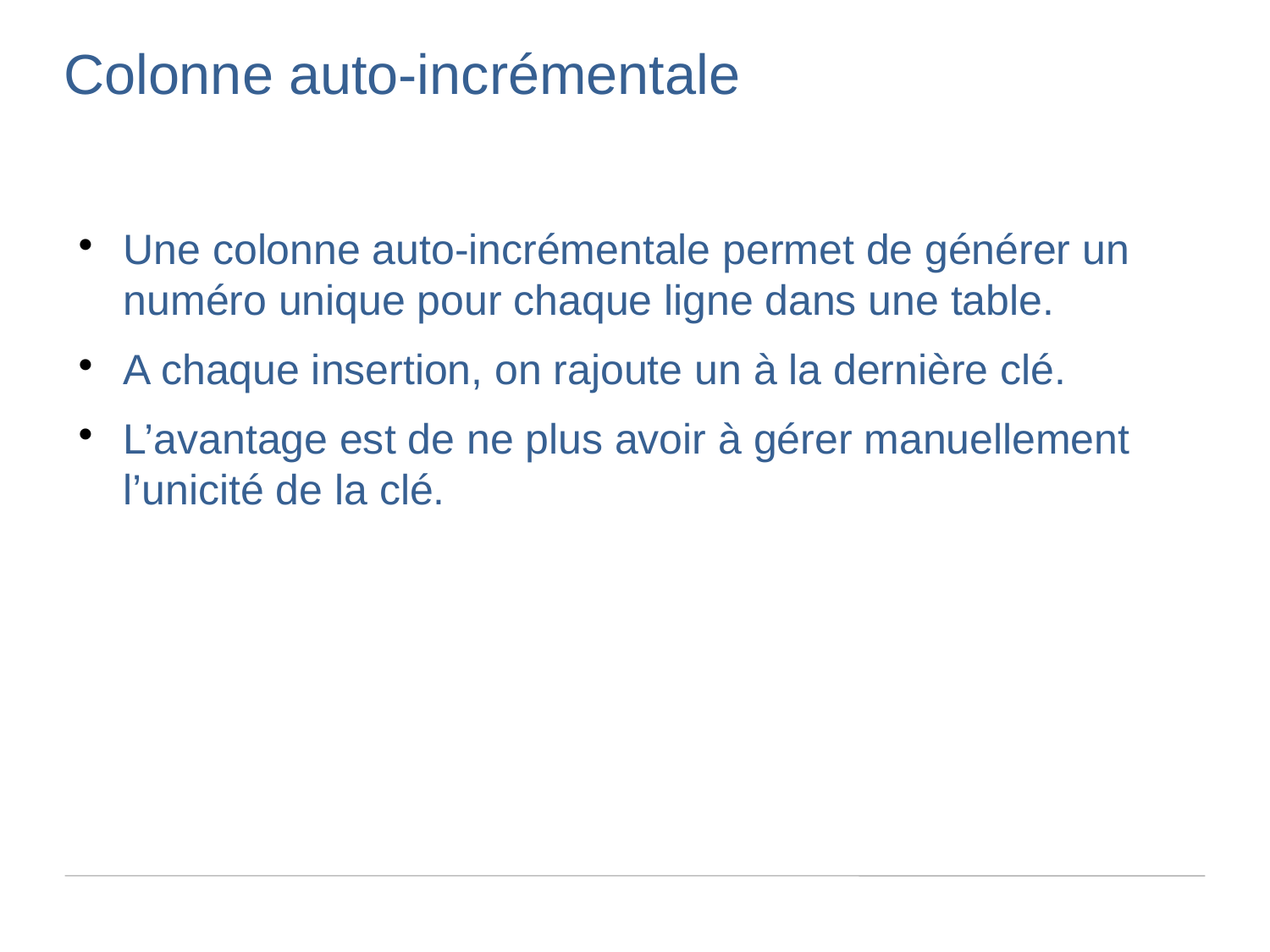

Colonne auto-incrémentale
Une colonne auto-incrémentale permet de générer un numéro unique pour chaque ligne dans une table.
A chaque insertion, on rajoute un à la dernière clé.
L’avantage est de ne plus avoir à gérer manuellement l’unicité de la clé.